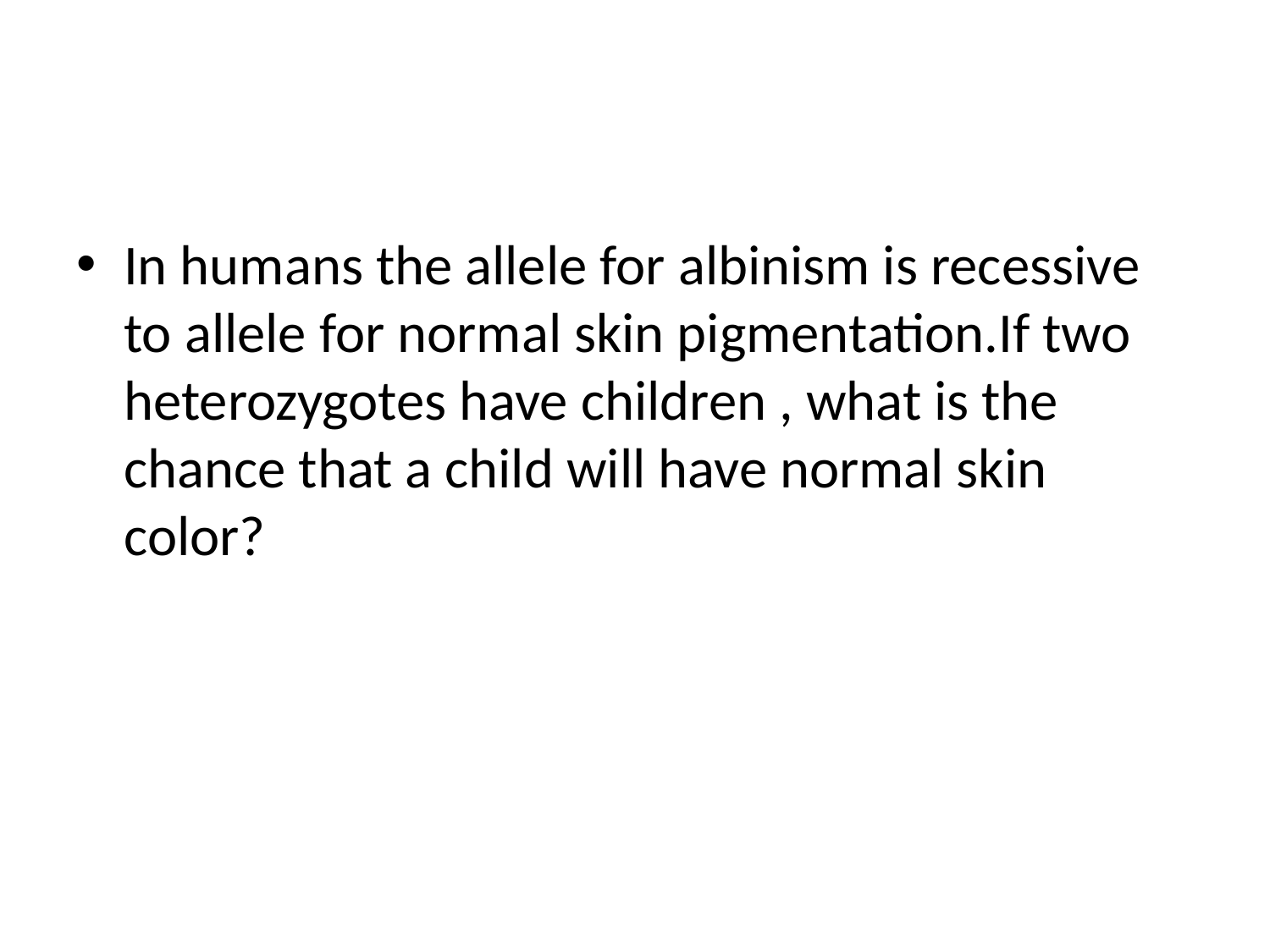

#
In humans the allele for albinism is recessive to allele for normal skin pigmentation.If two heterozygotes have children , what is the chance that a child will have normal skin color?